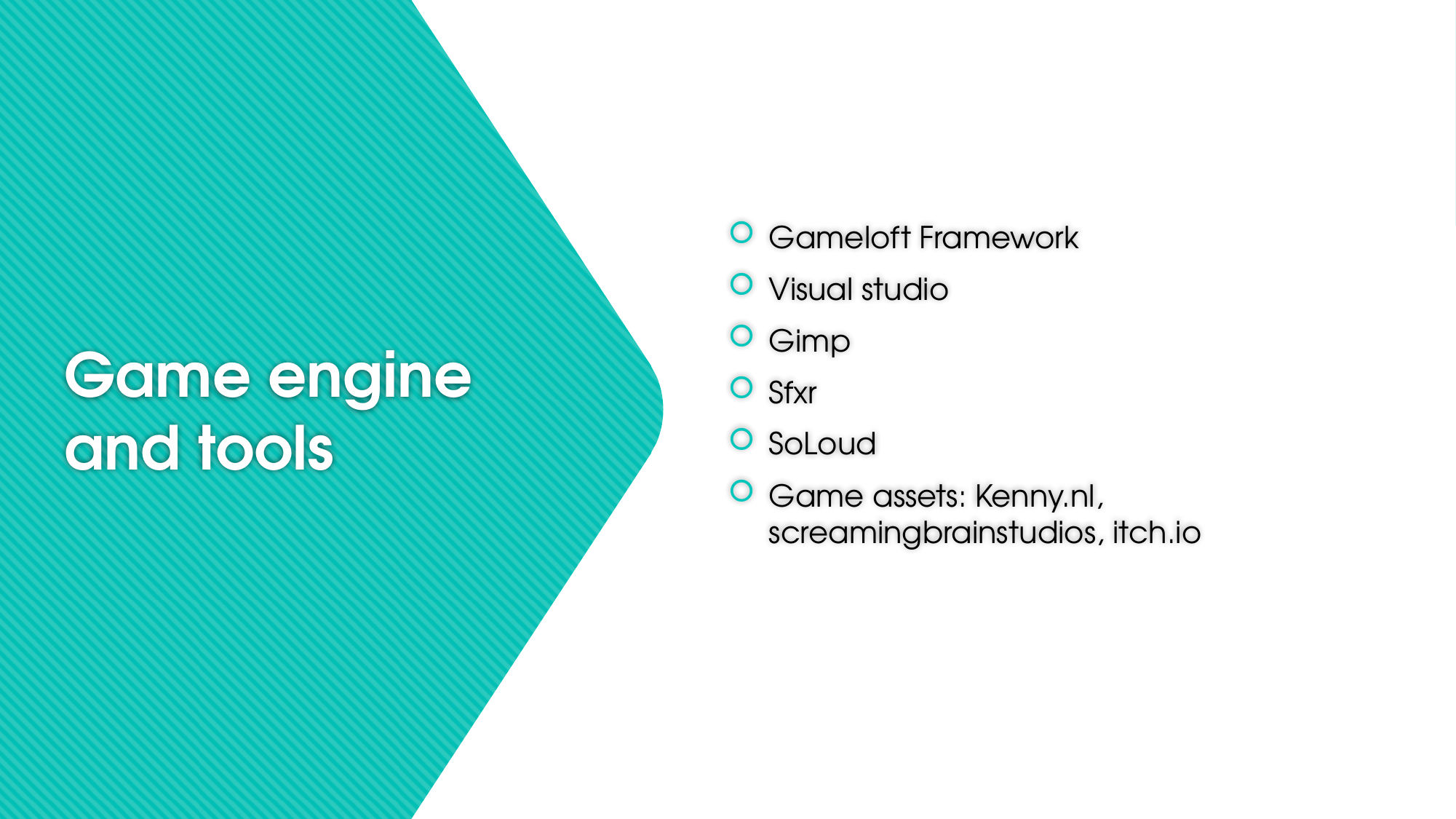

Gameloft Framework
Visual studio
Gimp
Sfxr
SoLoud
Game assets: Kenny.nl, screamingbrainstudios, itch.io

# Game engine and tools